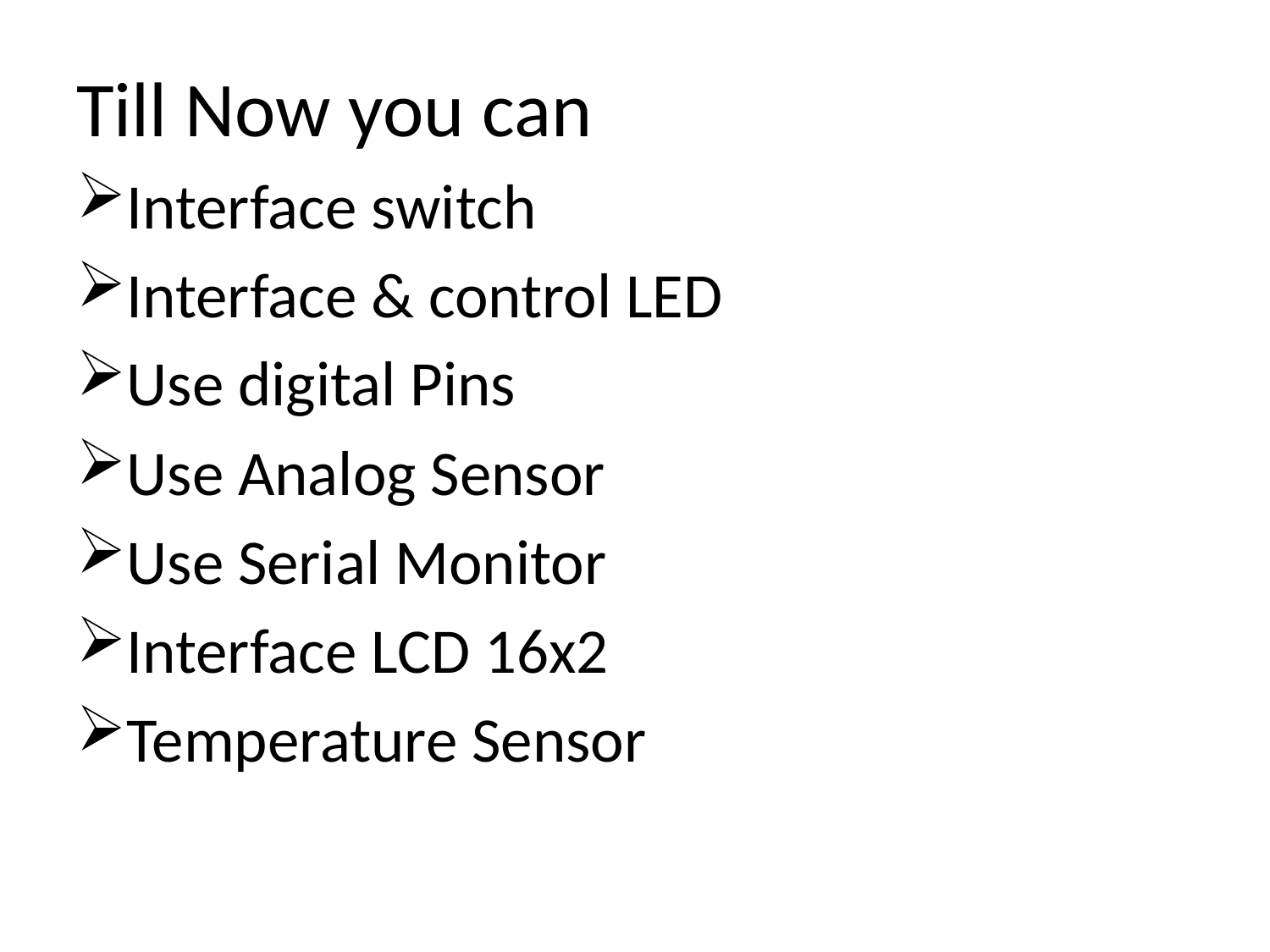

#
Till Now you can
Interface switch
Interface & control LED
Use digital Pins
Use Analog Sensor
Use Serial Monitor
Interface LCD 16x2
Temperature Sensor